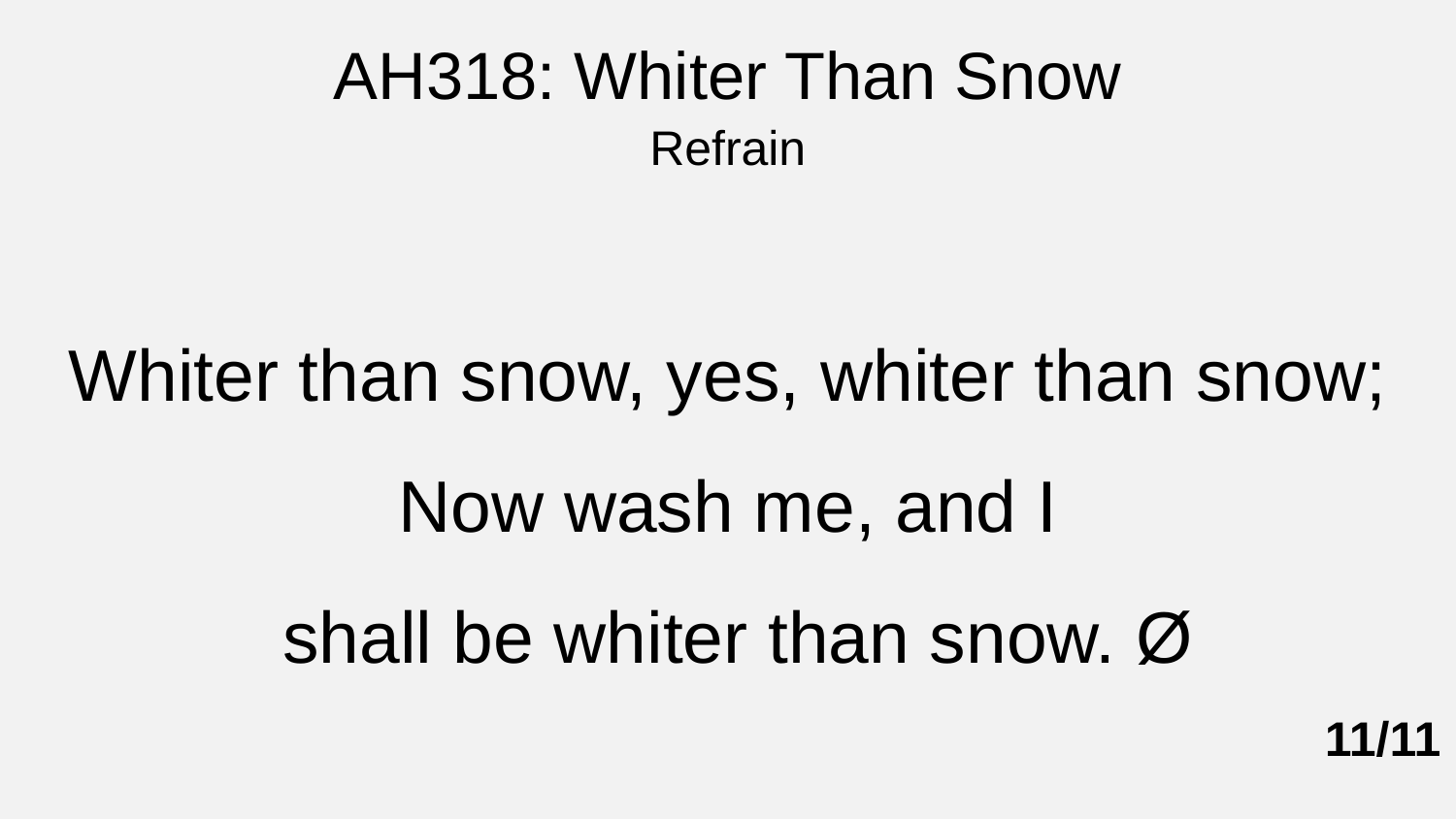

AH318: Whiter Than Snow
Refrain
Whiter than snow, yes, whiter than snow;
Now wash me, and I
 shall be whiter than snow. Ø
11/11